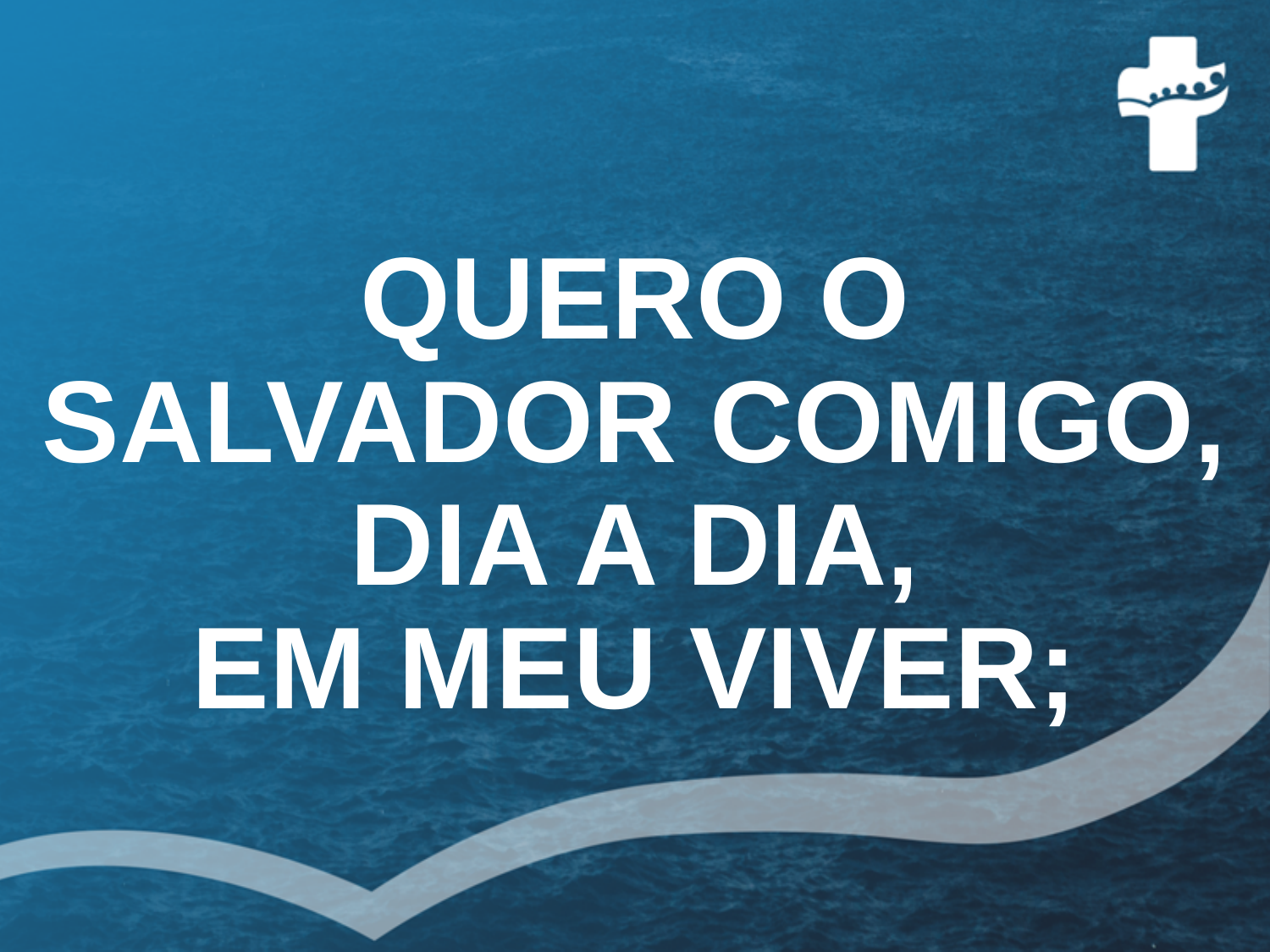

# QUERO O SALVADOR COMIGO, DIA A DIA, EM MEU VIVER;